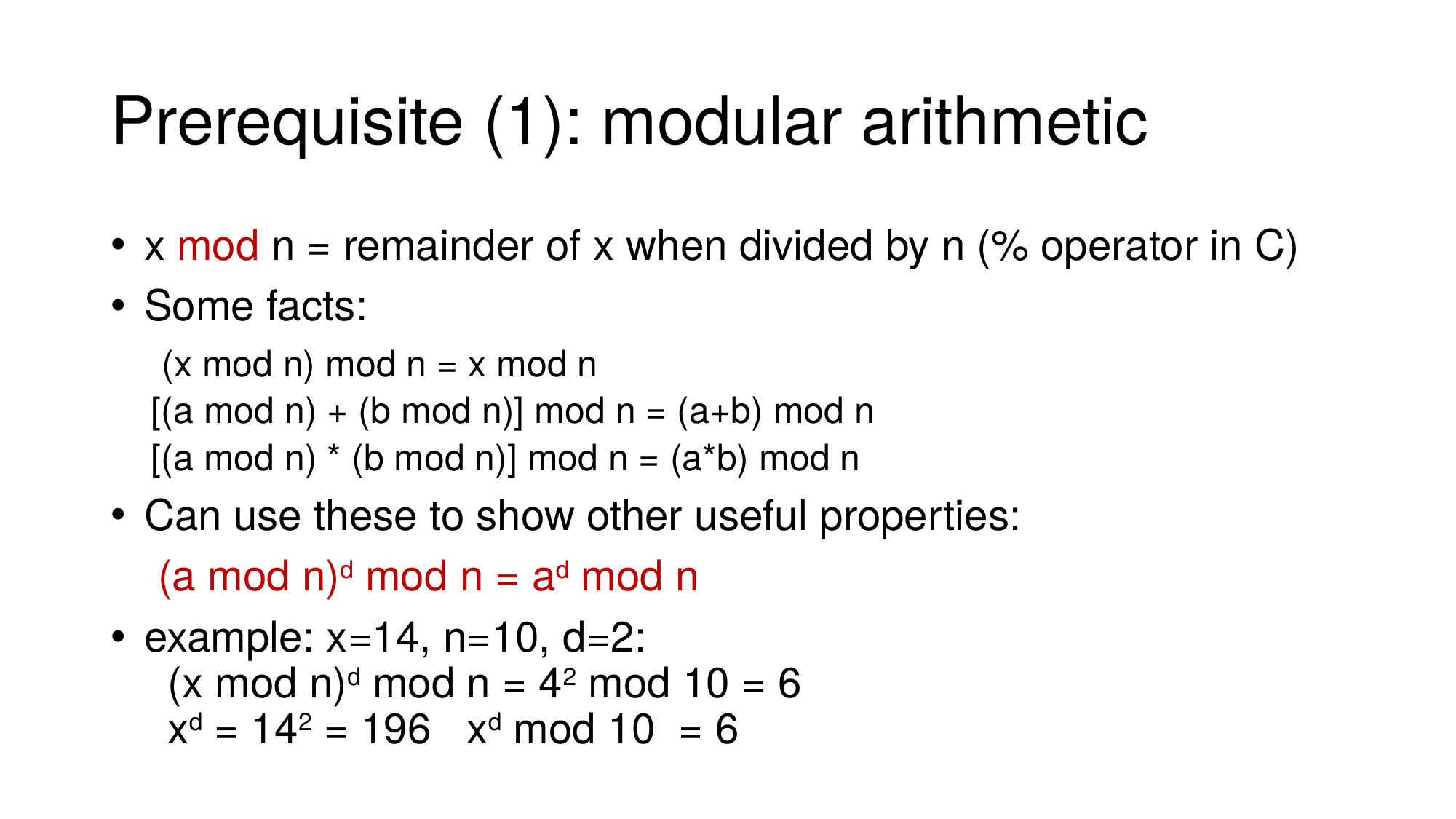

# Prerequisite (1): modular arithmetic
x mod n = remainder of x when divided by n (% operator in C)
Some facts:
     (x mod n) mod n = x mod n
[(a mod n) + (b mod n)] mod n = (a+b) mod n
[(a mod n) * (b mod n)] mod n = (a*b) mod n
Can use these to show other useful properties:
    (a mod n)d mod n = ad mod n
example: x=14, n=10, d=2:
  (x mod n)d mod n = 42 mod 10 = 6
  xd = 142 = 196   xd mod 10  = 6